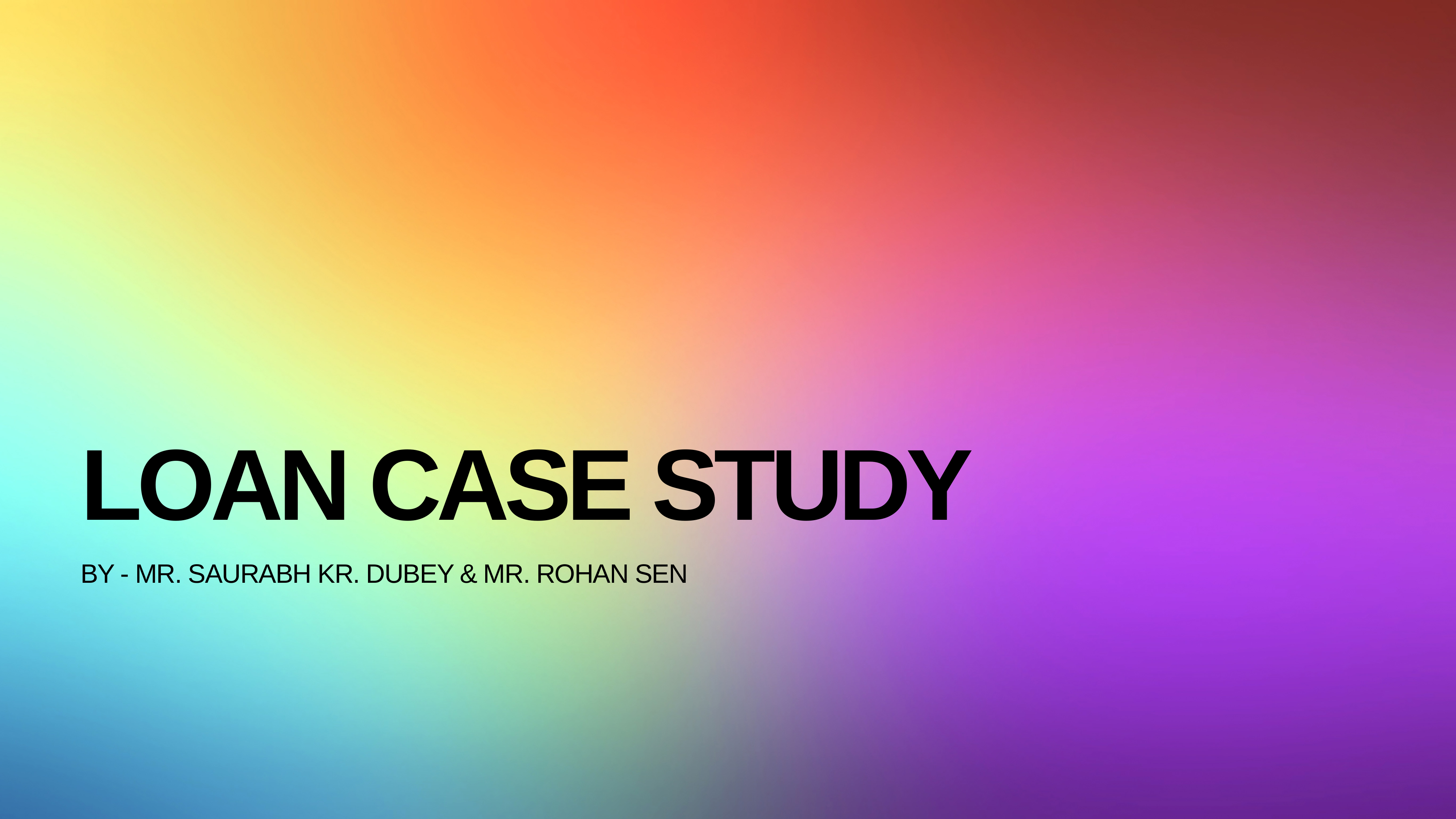

# Loan Case Study
By - Mr. Saurabh kr. Dubey & Mr. Rohan Sen